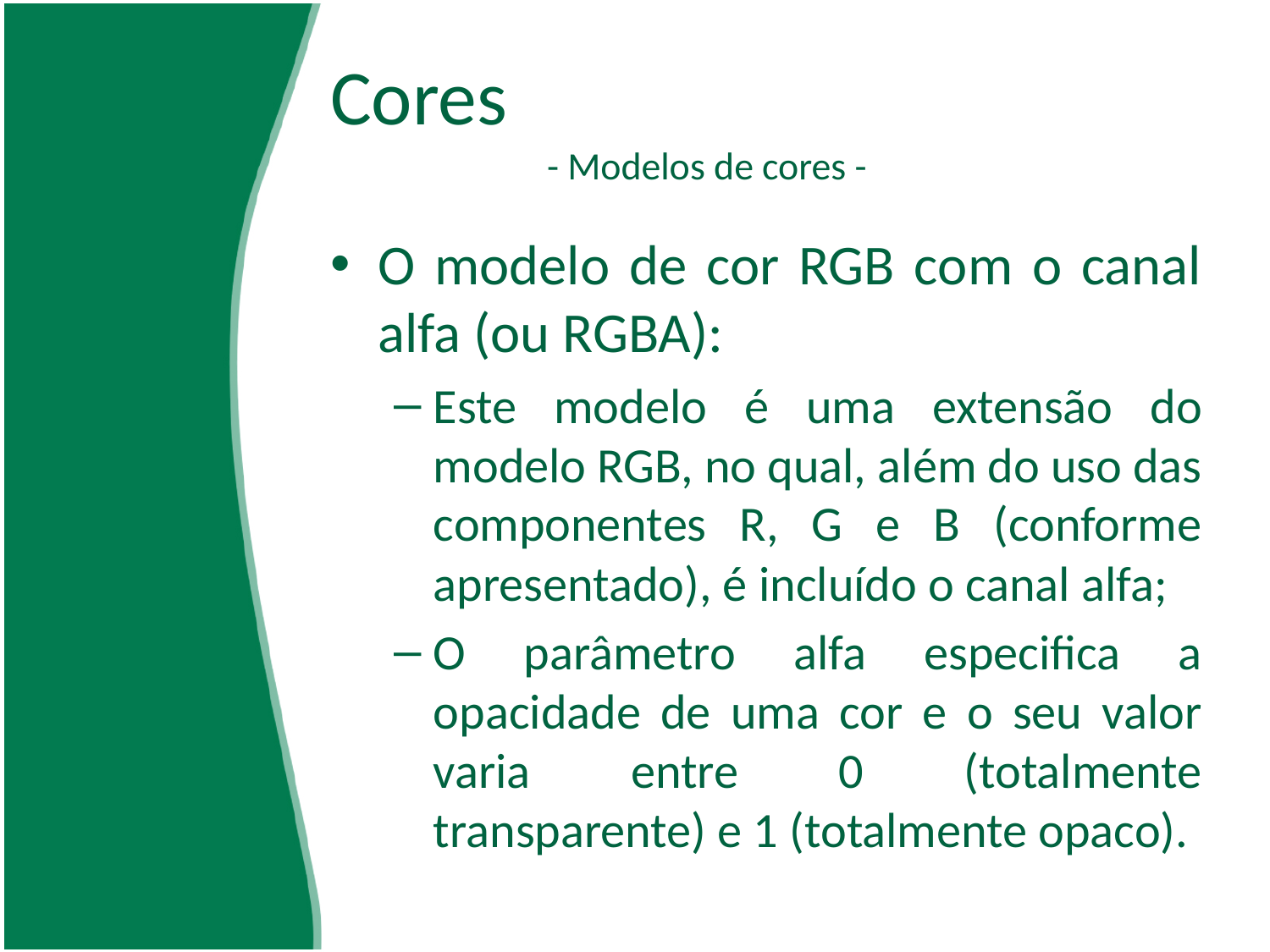

# Cores - Modelos de cores -
O modelo de cor RGB com o canal alfa (ou RGBA):
Este modelo é uma extensão do modelo RGB, no qual, além do uso das componentes R, G e B (conforme apresentado), é incluído o canal alfa;
O parâmetro alfa especifica a opacidade de uma cor e o seu valor varia entre 0 (totalmente transparente) e 1 (totalmente opaco).